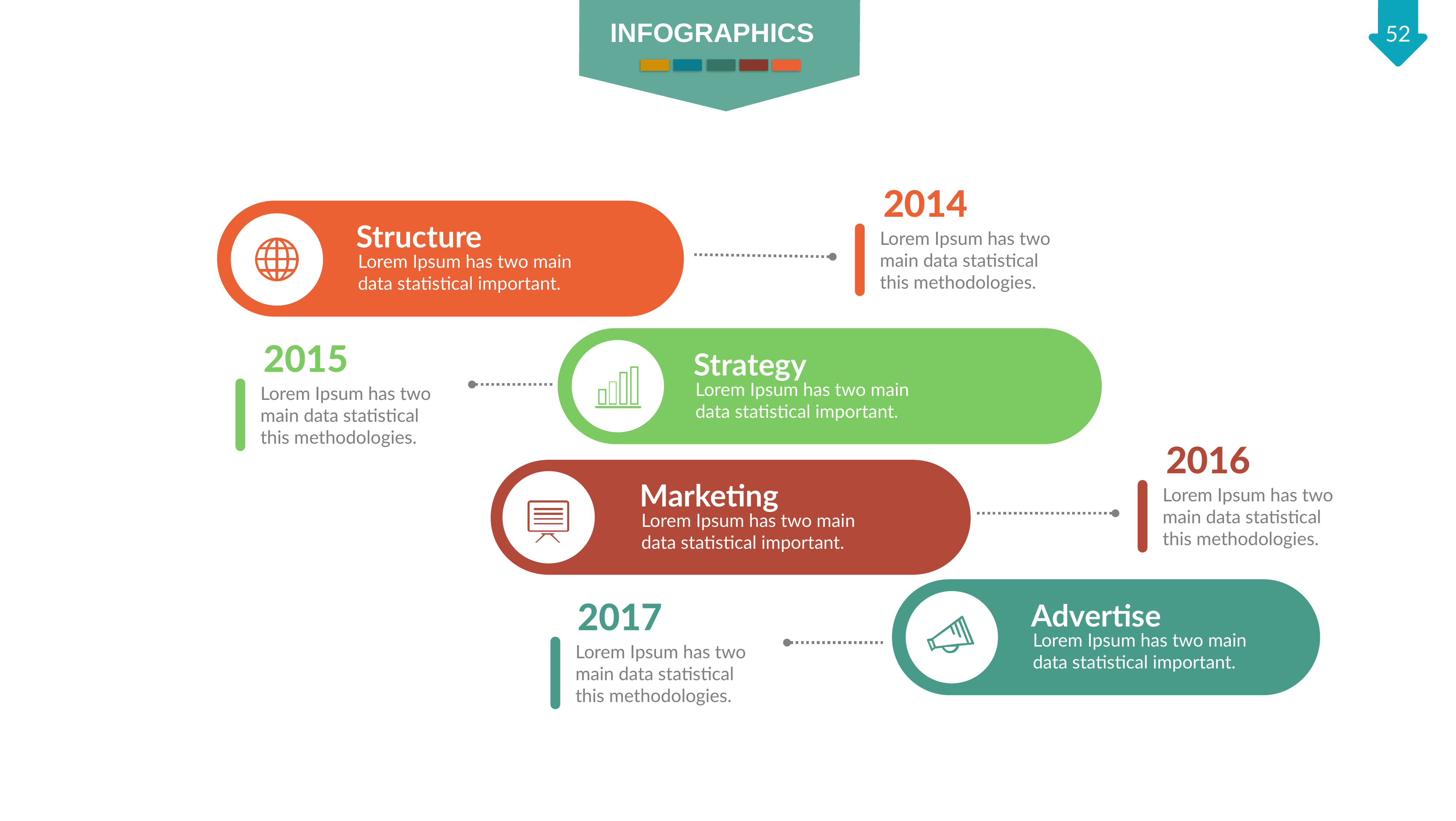

INFOGRAPHICS

2014

Structure

Lorem Ipsum has two main data statistical important.
Lorem Ipsum has two main data statistical this methodologies.

Strategy

Lorem Ipsum has two main data statistical important.
2015
Lorem Ipsum has two main data statistical this methodologies.

2016

Marketing

Lorem Ipsum has two main data statistical important.
Lorem Ipsum has two main data statistical this methodologies.

Advertise

Lorem Ipsum has two main data statistical important.
2017
Lorem Ipsum has two main data statistical this methodologies.